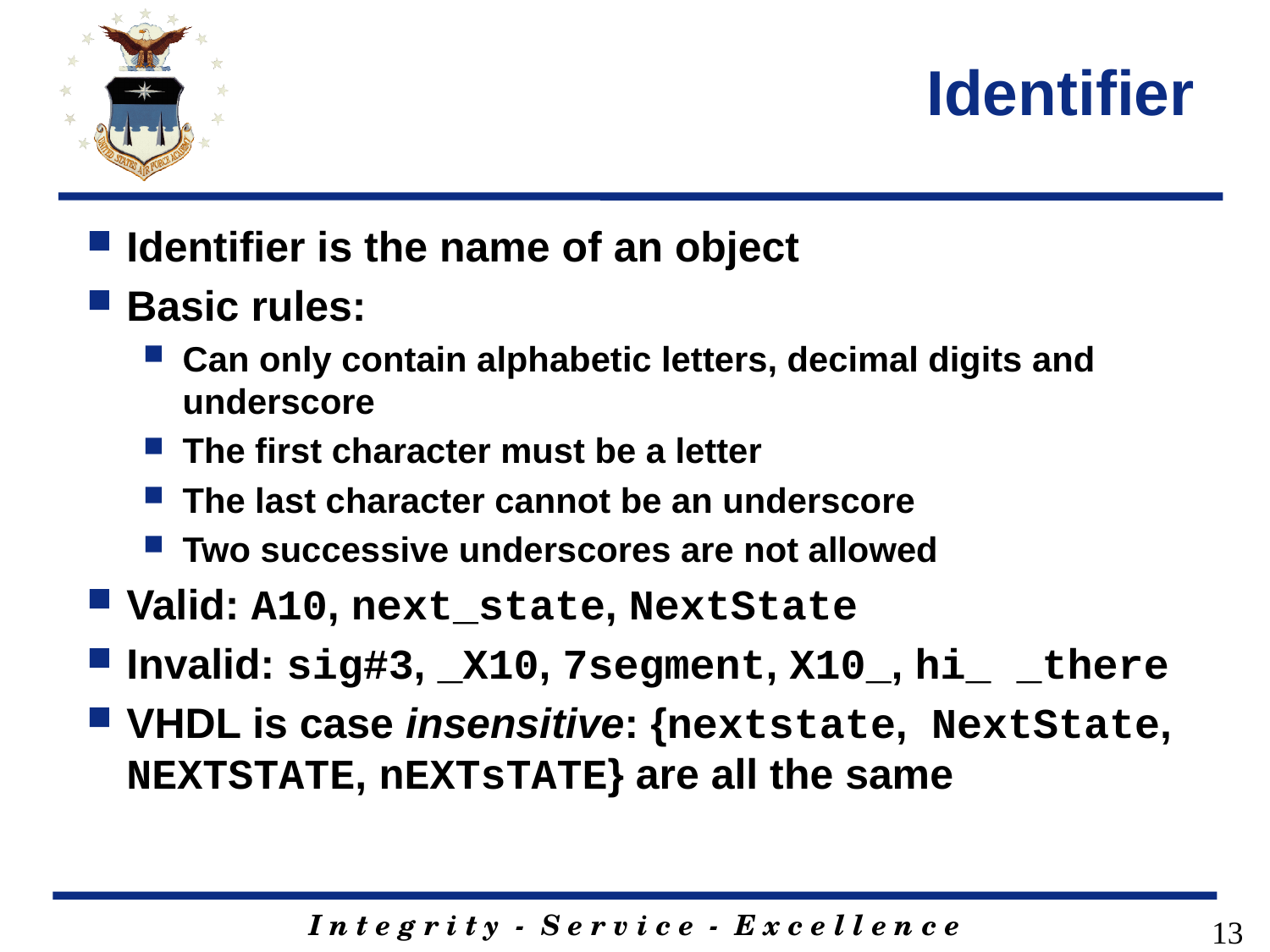

# Identifier
Identifier is the name of an object
Basic rules:
Can only contain alphabetic letters, decimal digits and underscore
The first character must be a letter
The last character cannot be an underscore
Two successive underscores are not allowed
Valid: A10, next_state, NextState
Invalid: sig#3, _X10, 7segment, X10_, hi_ _there
VHDL is case insensitive: {nextstate,  NextState,  NEXTSTATE, nEXTsTATE} are all the same

13